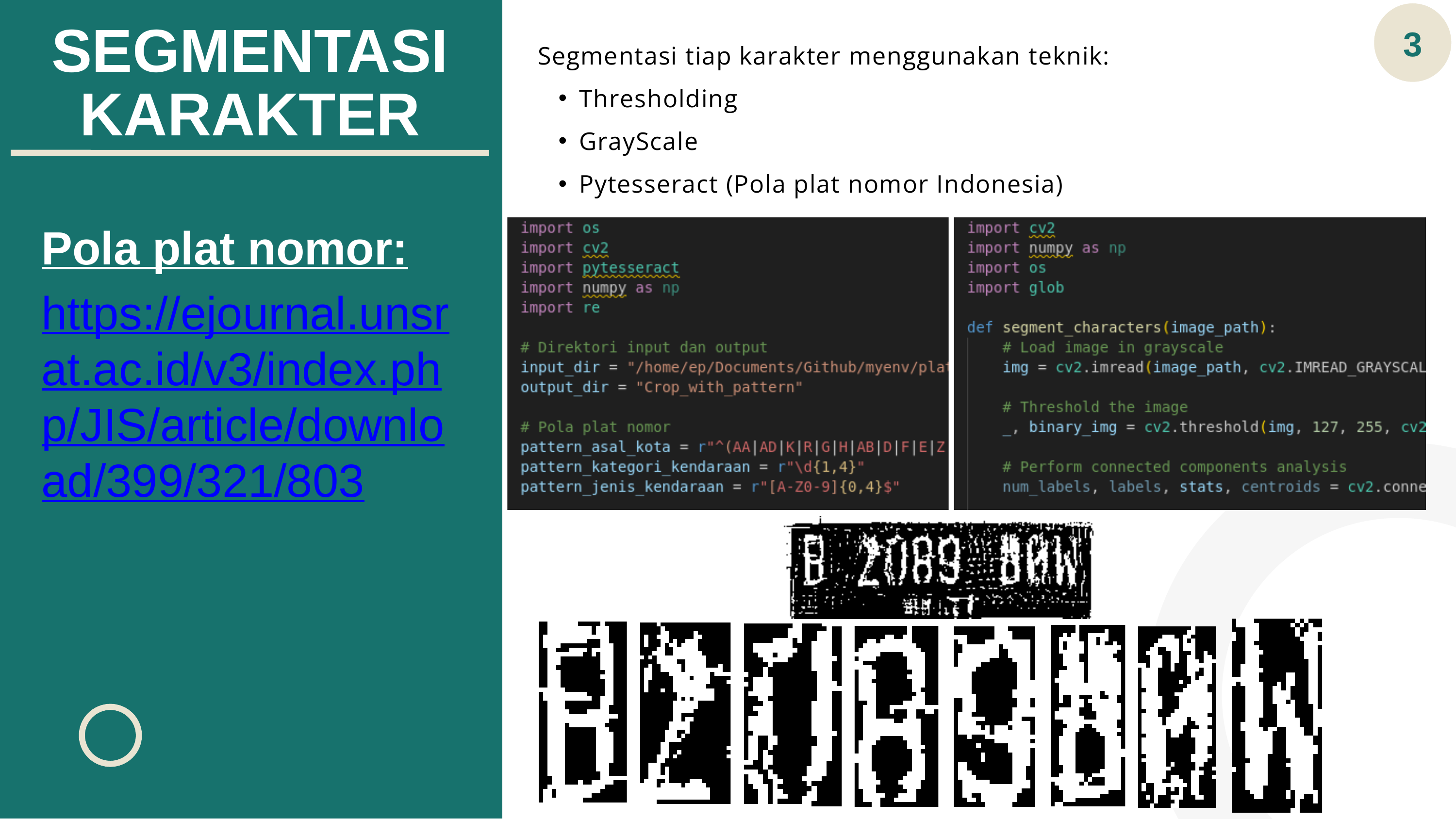

3
SEGMENTASI KARAKTER
Segmentasi tiap karakter menggunakan teknik:
Thresholding
GrayScale
Pytesseract (Pola plat nomor Indonesia)

Pola plat nomor:
https://ejournal.unsrat.ac.id/v3/index.php/JIS/article/download/399/321/803